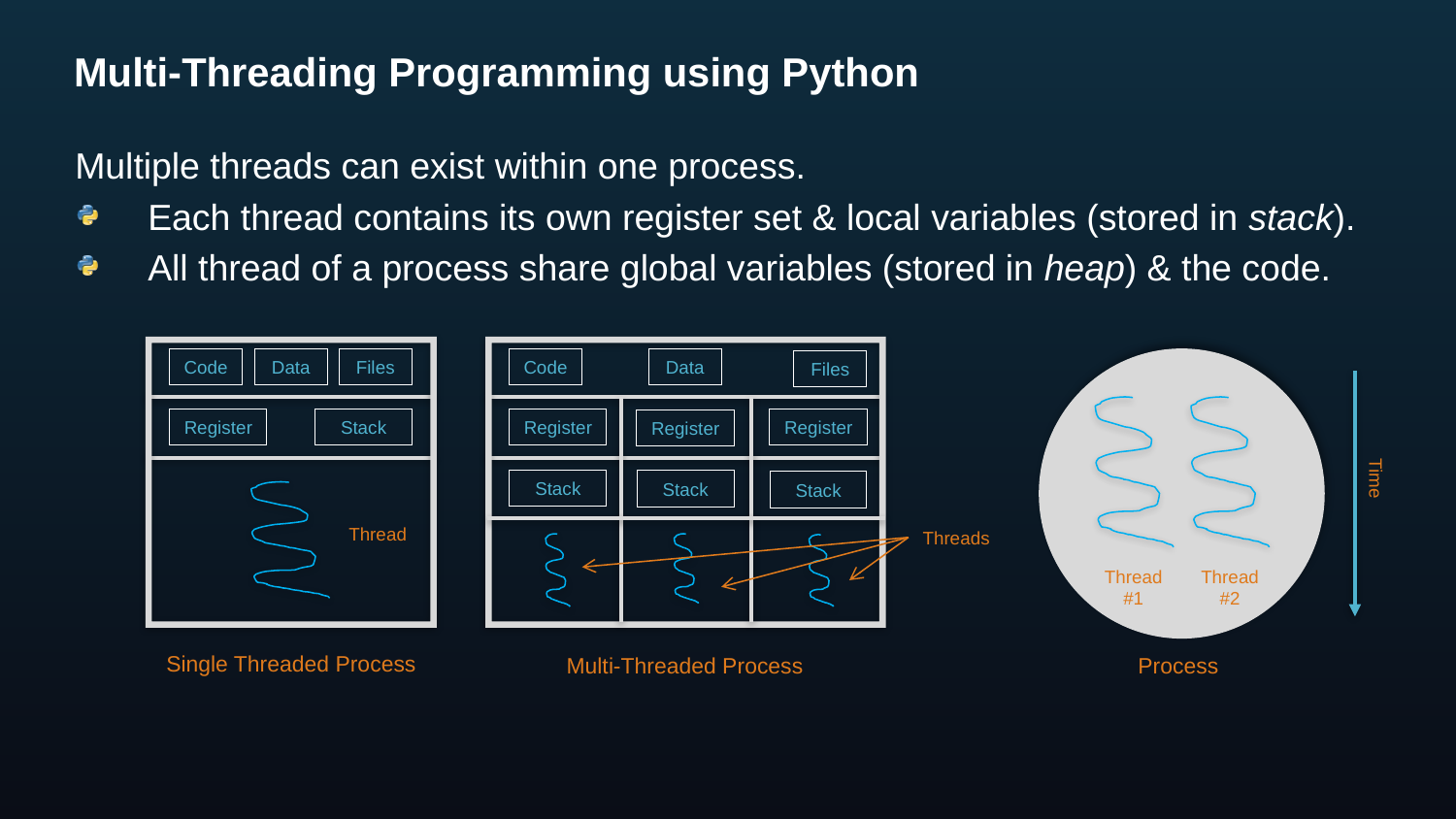

# Multi-Threading Programming using Python
Multiple threads can exist within one process.
Each thread contains its own register set & local variables (stored in stack).
All thread of a process share global variables (stored in heap) & the code.

Data
Code
Data
Files
Code
Files

Register
Register
Stack
Register
Register
Time
Stack
Stack
Stack

Thread
Threads

Thread#1
Thread#2
Single Threaded Process
Multi-Threaded Process
Process